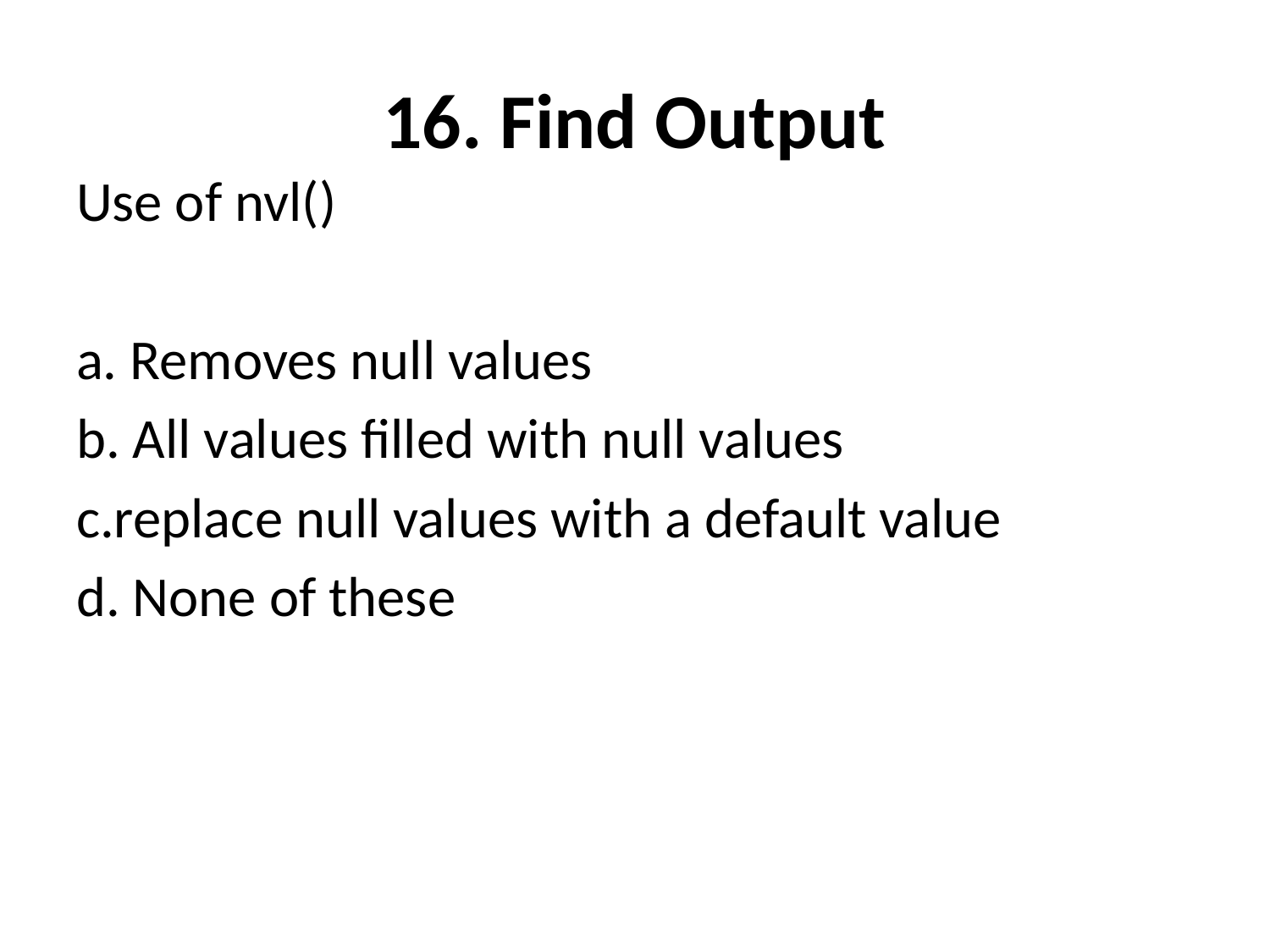

# 16. Find Output
Use of nvl()

a. Removes null values
b. All values filled with null values
c.replace null values with a default value
d. None of these